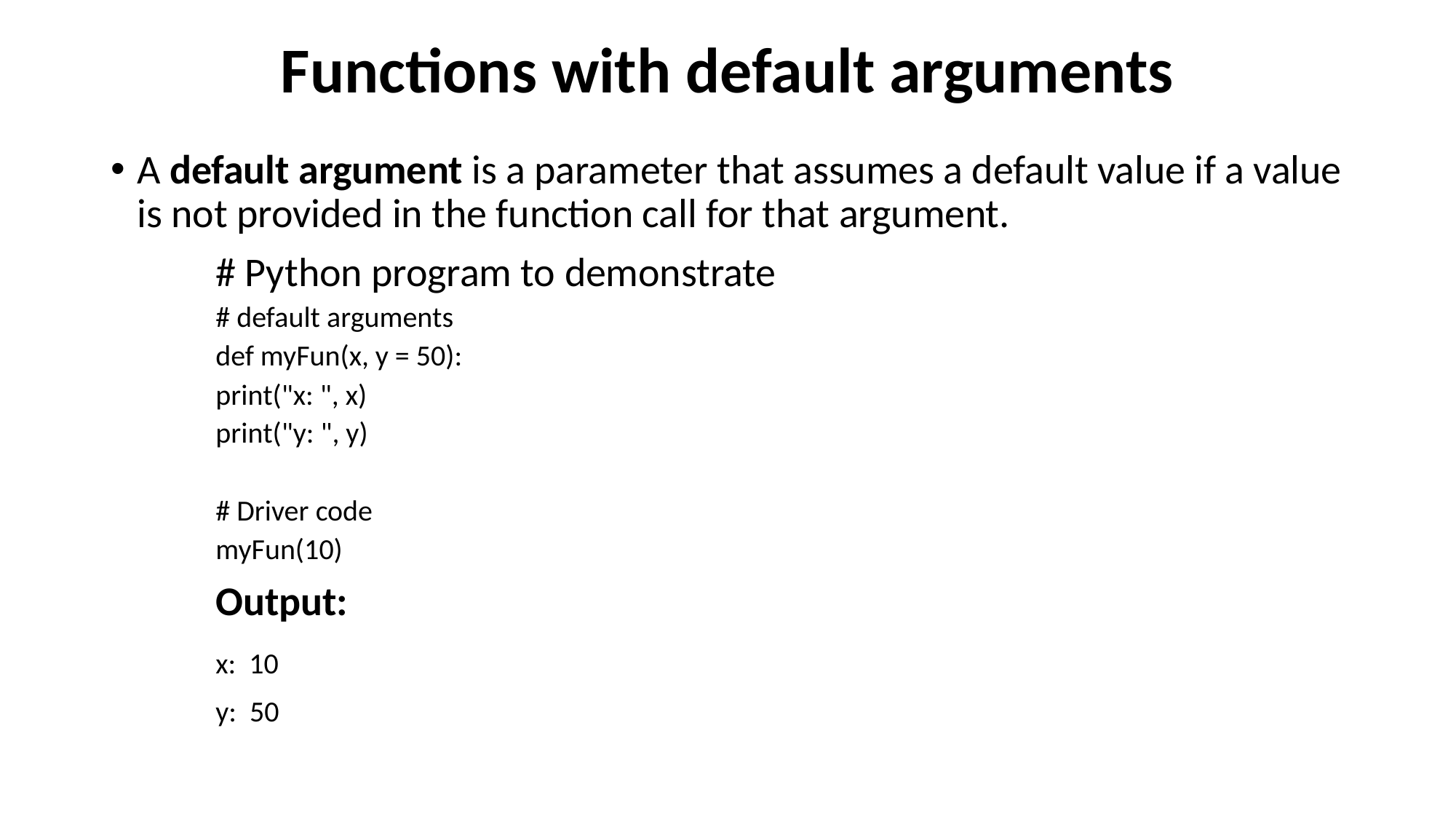

# Functions with default arguments
A default argument is a parameter that assumes a default value if a value is not provided in the function call for that argument.
	# Python program to demonstrate
# default arguments
def myFun(x, y = 50):
	print("x: ", x)
	print("y: ", y)

# Driver code
myFun(10)
 	Output:
	x:  10
	y:  50